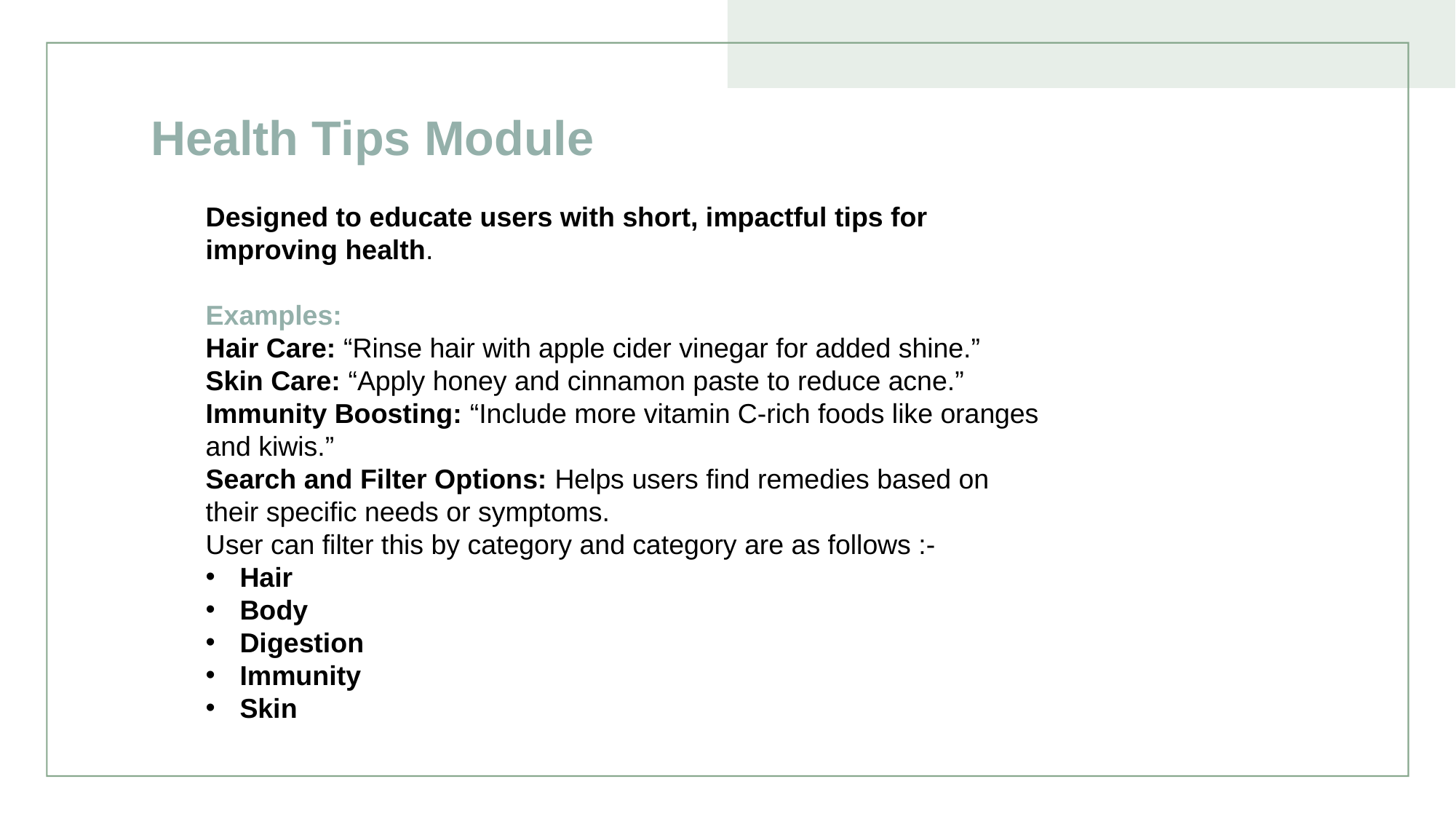

Health Tips Module
Designed to educate users with short, impactful tips for improving health.

Examples:
Hair Care: “Rinse hair with apple cider vinegar for added shine.”
Skin Care: “Apply honey and cinnamon paste to reduce acne.”
Immunity Boosting: “Include more vitamin C-rich foods like oranges and kiwis.”
Search and Filter Options: Helps users find remedies based on their specific needs or symptoms.
User can filter this by category and category are as follows :-
Hair
Body
Digestion
Immunity
Skin